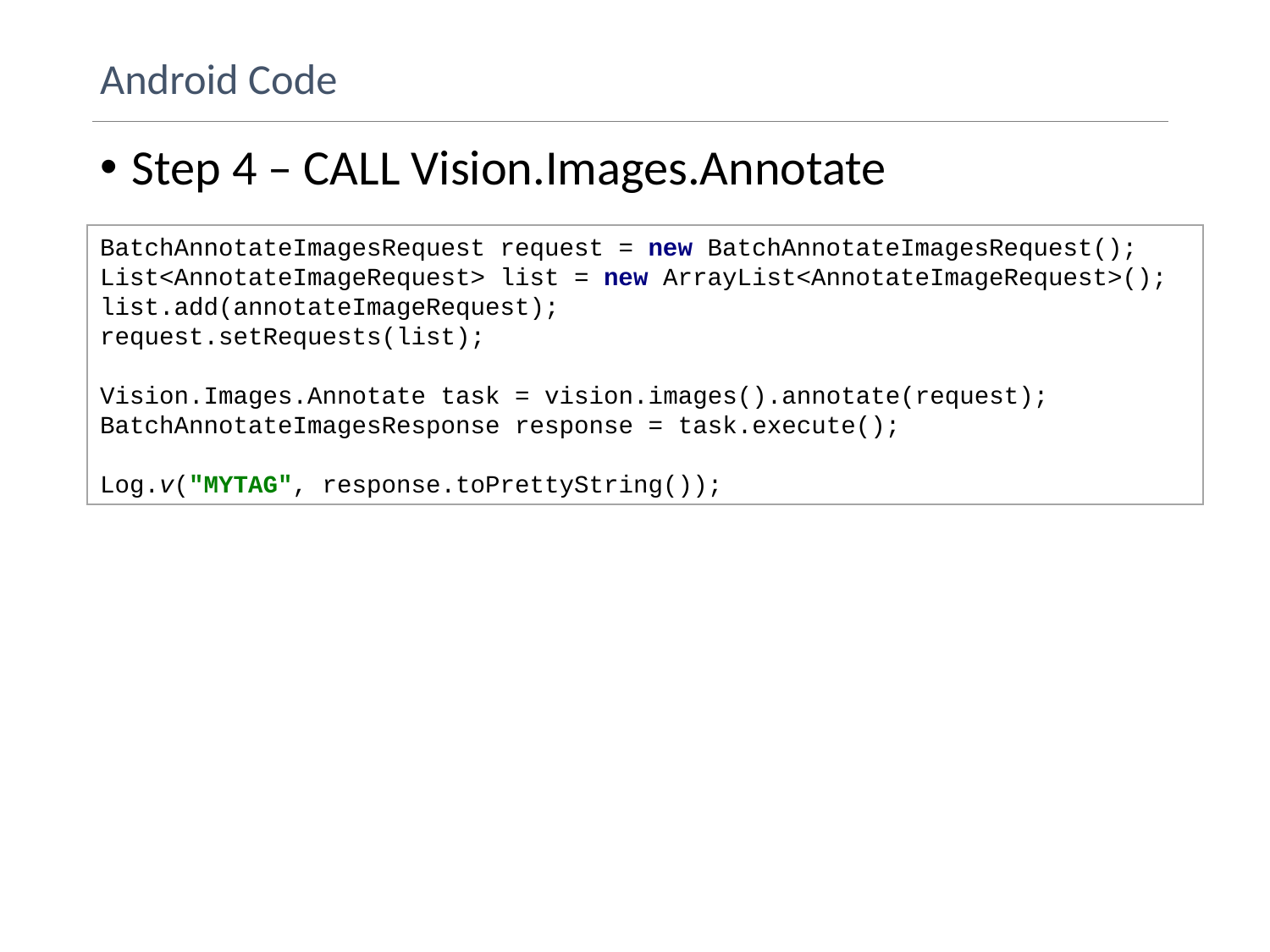

# Android Code
Step 4 – CALL Vision.Images.Annotate

BatchAnnotateImagesRequest request = new BatchAnnotateImagesRequest();
List<AnnotateImageRequest> list = new ArrayList<AnnotateImageRequest>();
list.add(annotateImageRequest);
request.setRequests(list);
Vision.Images.Annotate task = vision.images().annotate(request);
BatchAnnotateImagesResponse response = task.execute();
Log.v("MYTAG", response.toPrettyString());